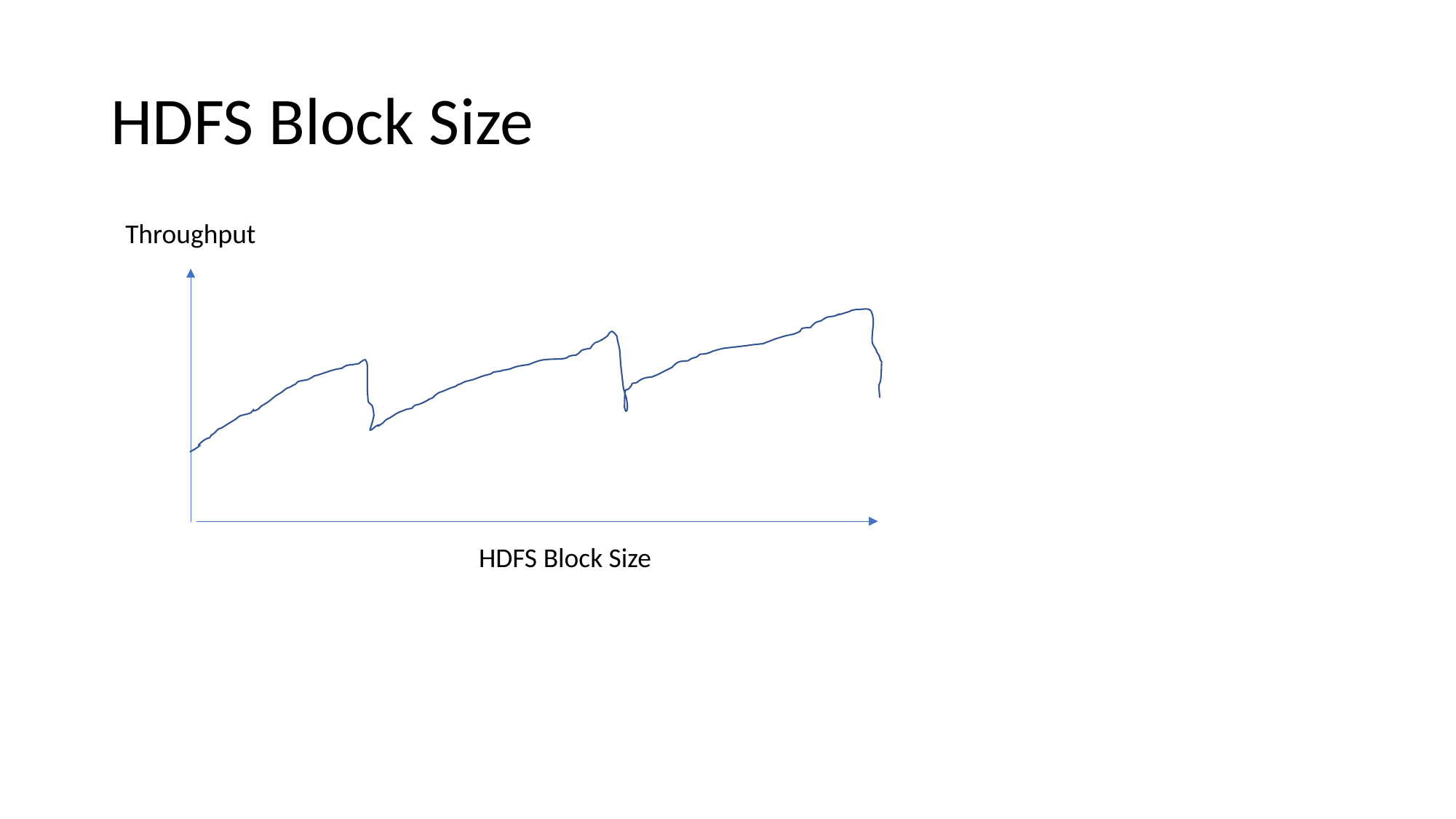

# HDFS Block Size
Throughput

HDFS Block Size